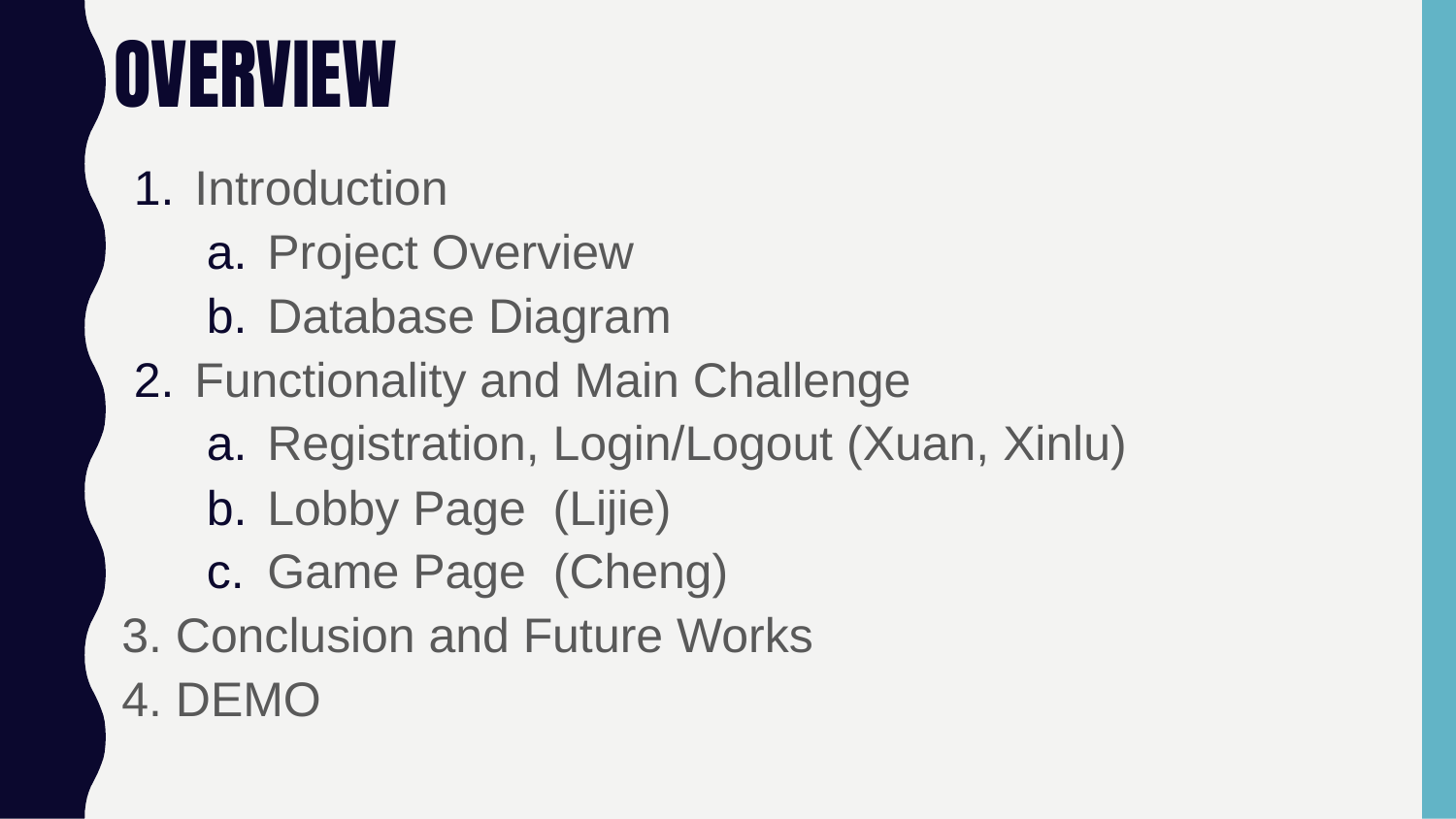

# OVERVIEW
Introduction
Project Overview
Database Diagram
Functionality and Main Challenge
Registration, Login/Logout (Xuan, Xinlu)
Lobby Page  (Lijie)
Game Page  (Cheng)
3. Conclusion and Future Works
4. DEMO